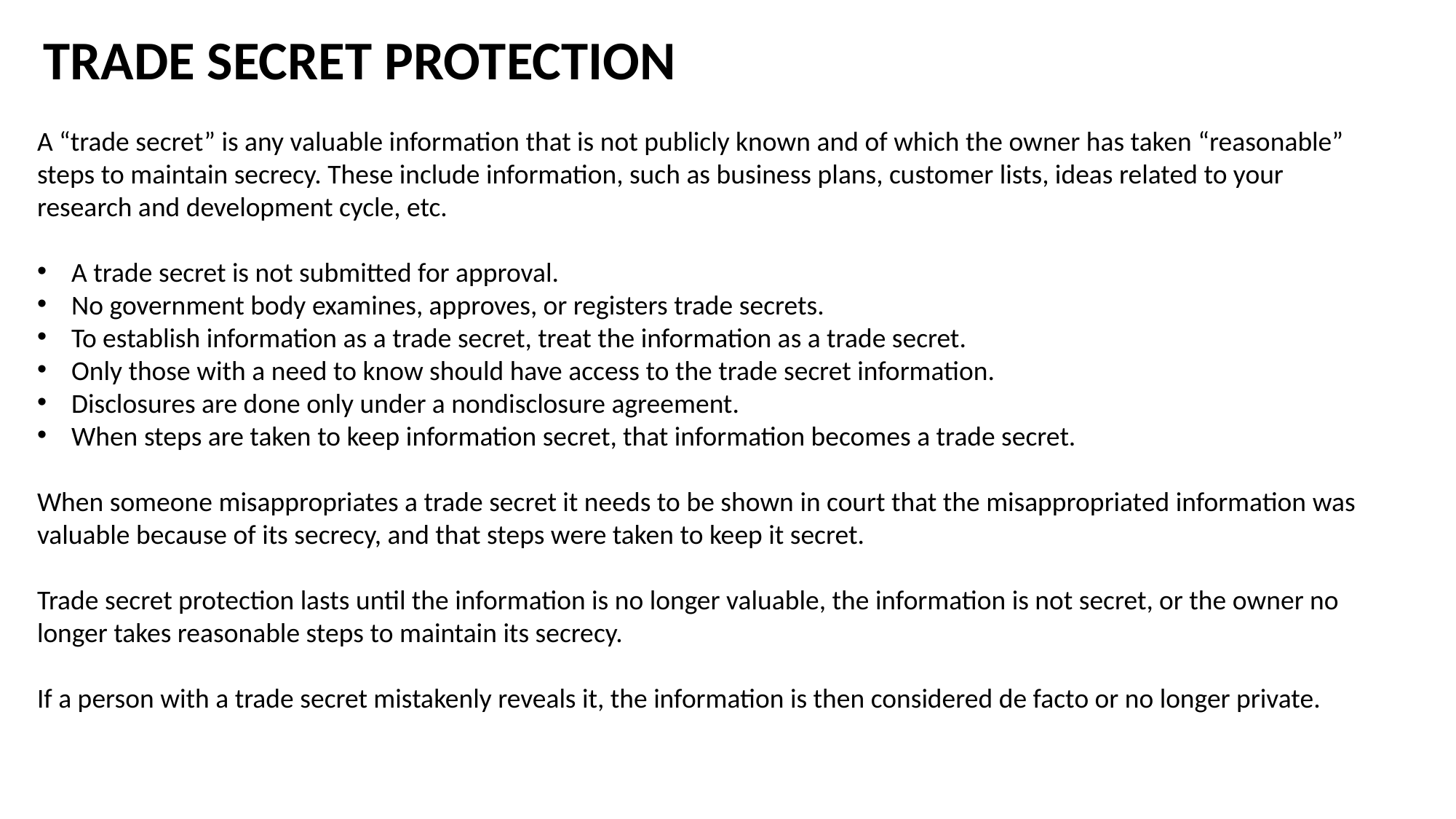

TRADE SECRET PROTECTION

A “trade secret” is any valuable information that is not publicly known and of which the owner has taken “reasonable” steps to maintain secrecy. These include information, such as business plans, customer lists, ideas related to your research and development cycle, etc.

A trade secret is not submitted for approval.
No government body examines, approves, or registers trade secrets.
To establish information as a trade secret, treat the information as a trade secret.
Only those with a need to know should have access to the trade secret information.
Disclosures are done only under a nondisclosure agreement.
When steps are taken to keep information secret, that information becomes a trade secret.

When someone misappropriates a trade secret it needs to be shown in court that the misappropriated information was valuable because of its secrecy, and that steps were taken to keep it secret.

Trade secret protection lasts until the information is no longer valuable, the information is not secret, or the owner no longer takes reasonable steps to maintain its secrecy.

If a person with a trade secret mistakenly reveals it, the information is then considered de facto or no longer private.